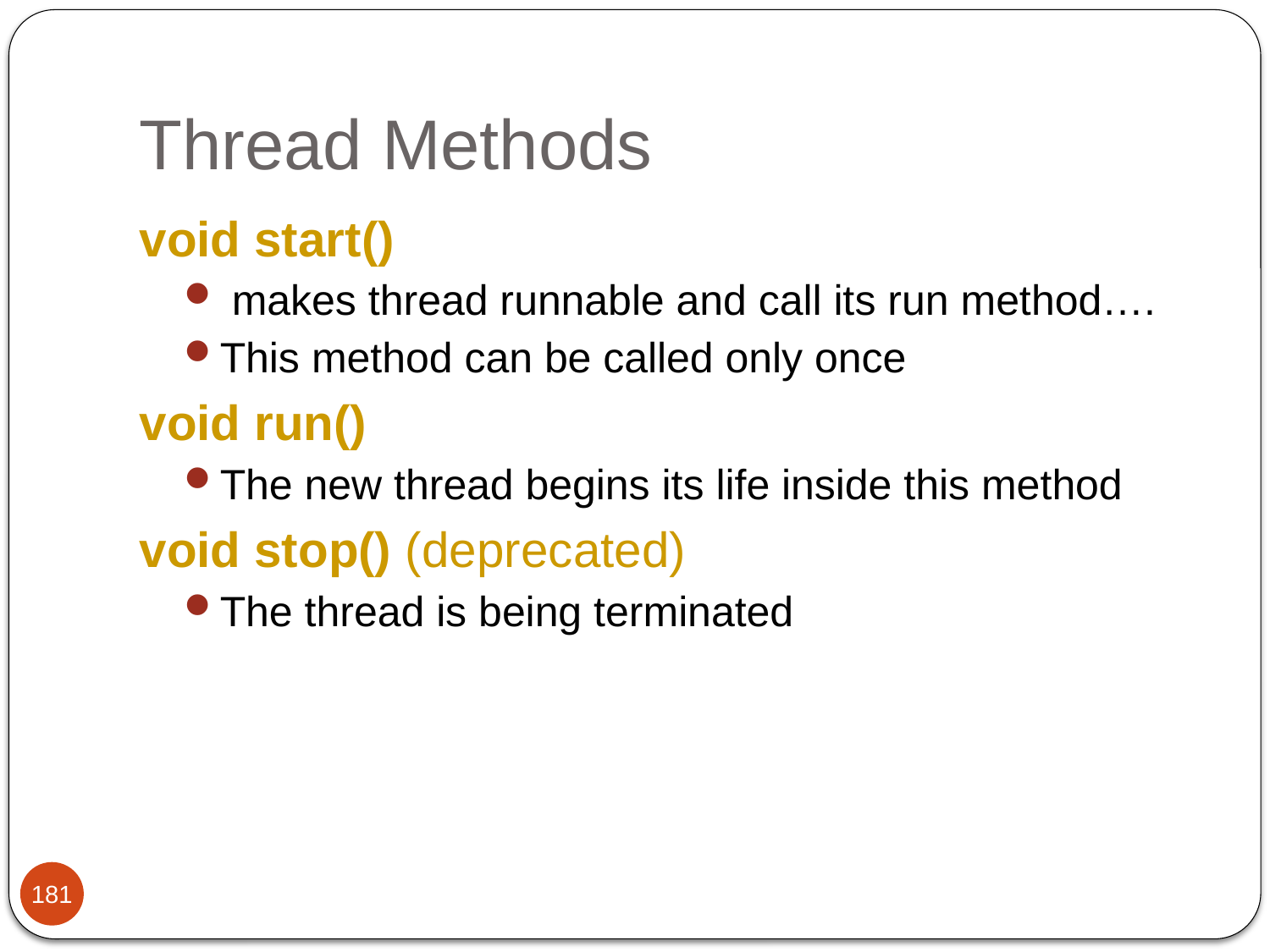

# Thread Methods
void start()
 makes thread runnable and call its run method….
This method can be called only once
void run()
The new thread begins its life inside this method
void stop() (deprecated)
The thread is being terminated
181